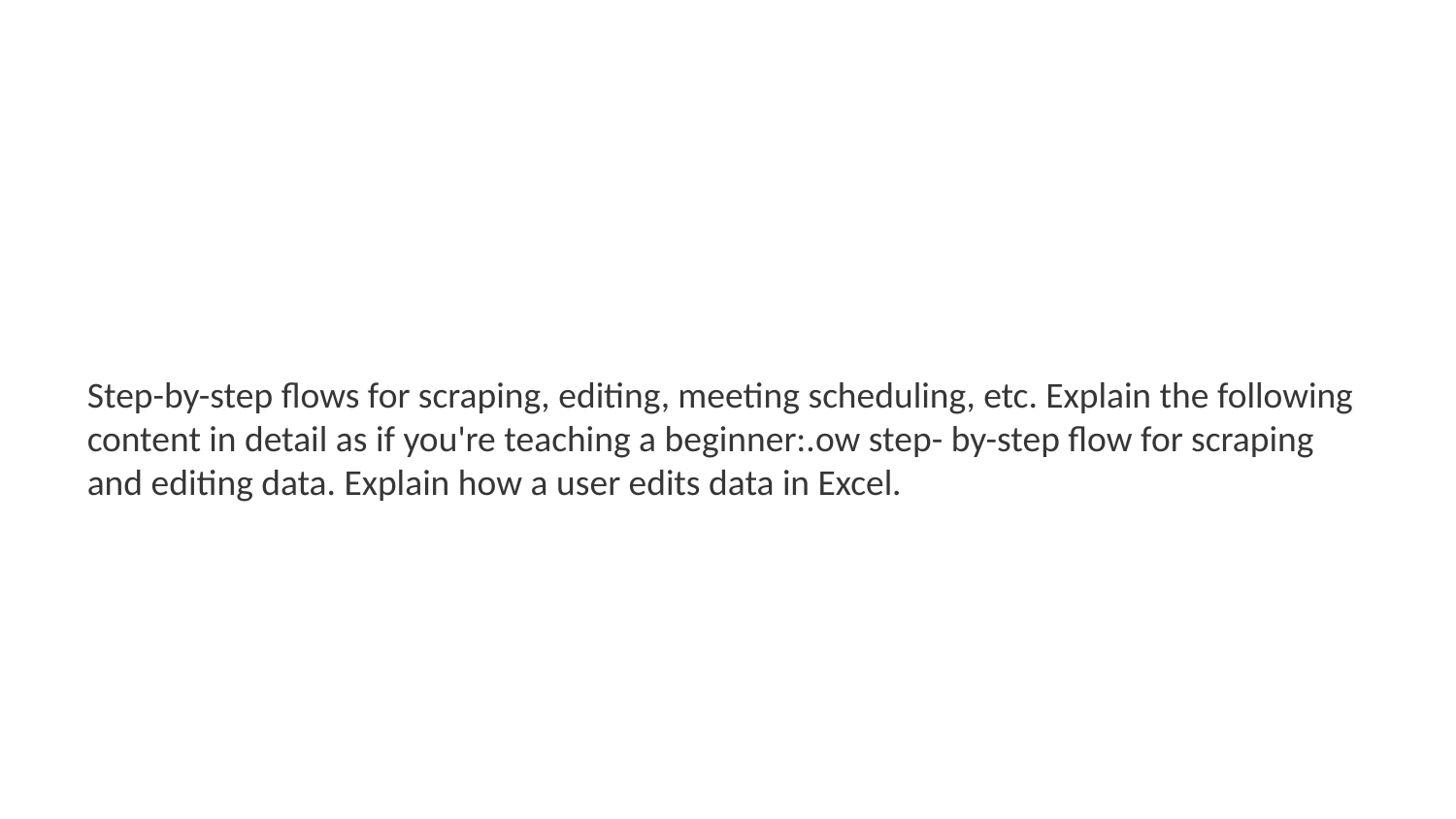

Step-by-step flows for scraping, editing, meeting scheduling, etc. Explain the following content in detail as if you're teaching a beginner:.ow step- by-step flow for scraping and editing data. Explain how a user edits data in Excel.